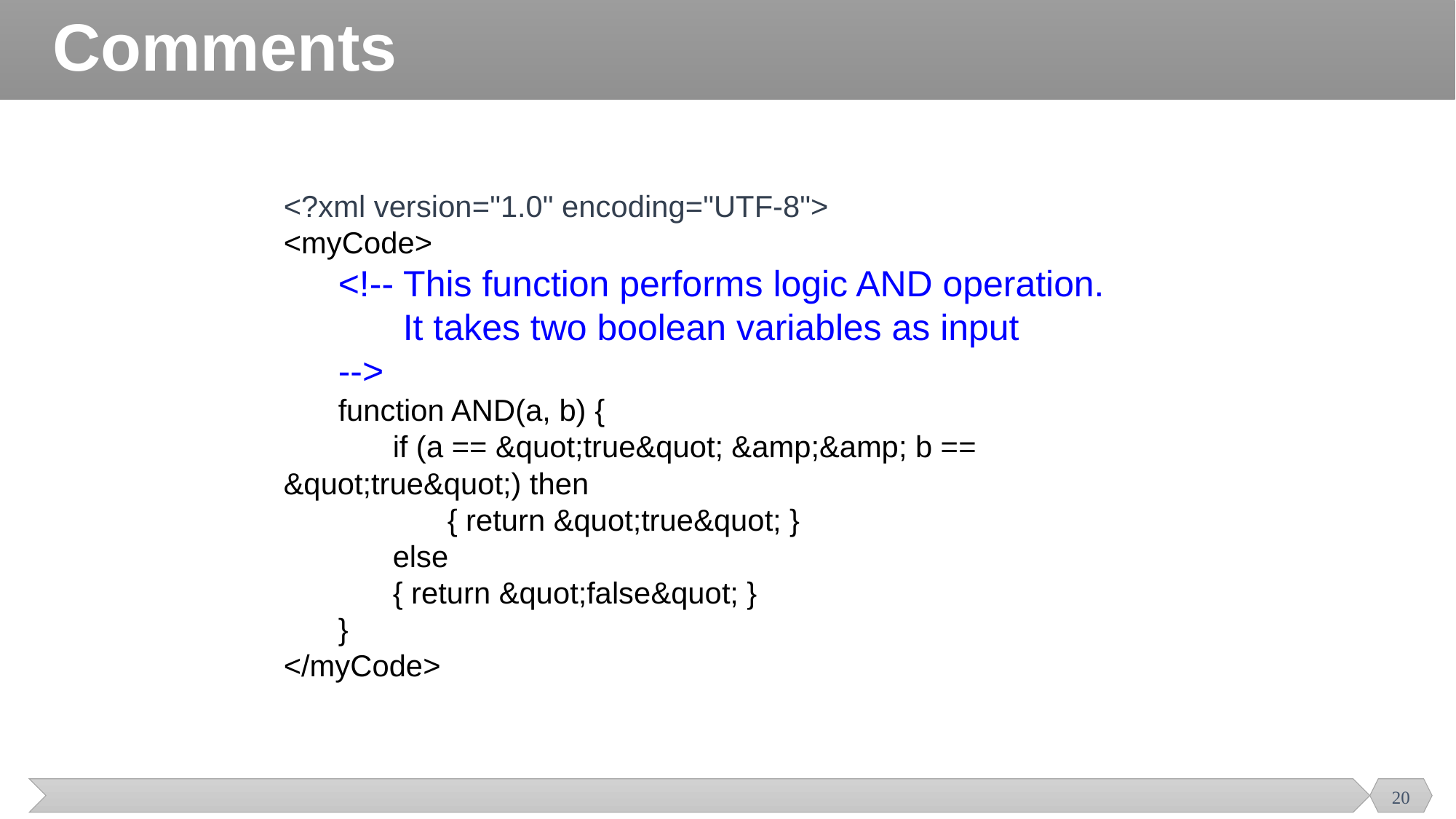

# Comments
<?xml version="1.0" encoding="UTF-8">
<myCode>
	<!-- This function performs logic AND operation.
		 It takes two boolean variables as input
	-->
	function AND(a, b) {
		if (a == &quot;true&quot; &amp;&amp; b == &quot;true&quot;) then
			{ return &quot;true&quot; }
		else
		{ return &quot;false&quot; }
	}
</myCode>
20